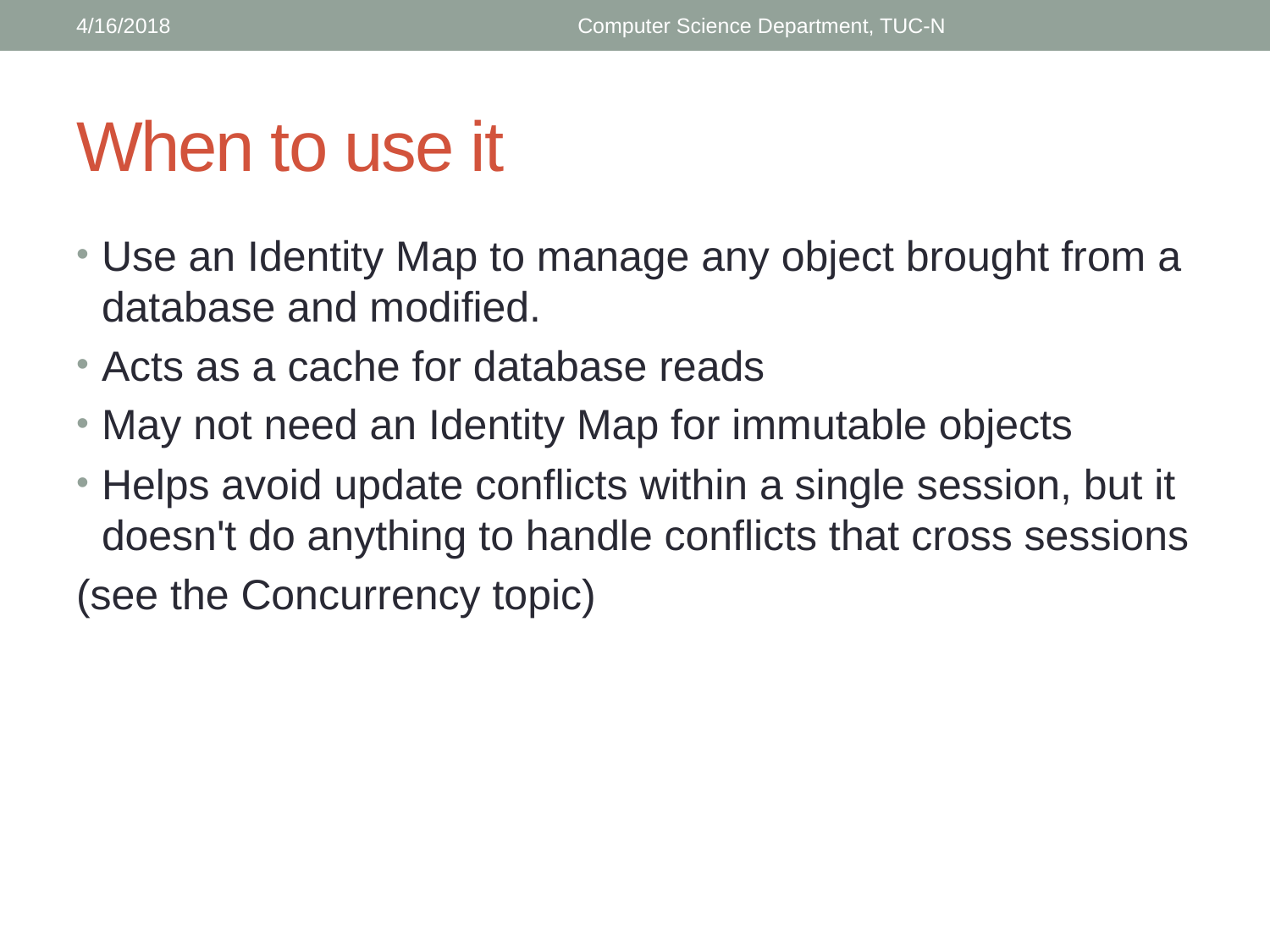

4/16/2018
Computer Science Department, TUC-N
# When to use it
Use an Identity Map to manage any object brought from a database and modified.
Acts as a cache for database reads
May not need an Identity Map for immutable objects
Helps avoid update conflicts within a single session, but it doesn't do anything to handle conflicts that cross sessions
(see the Concurrency topic)